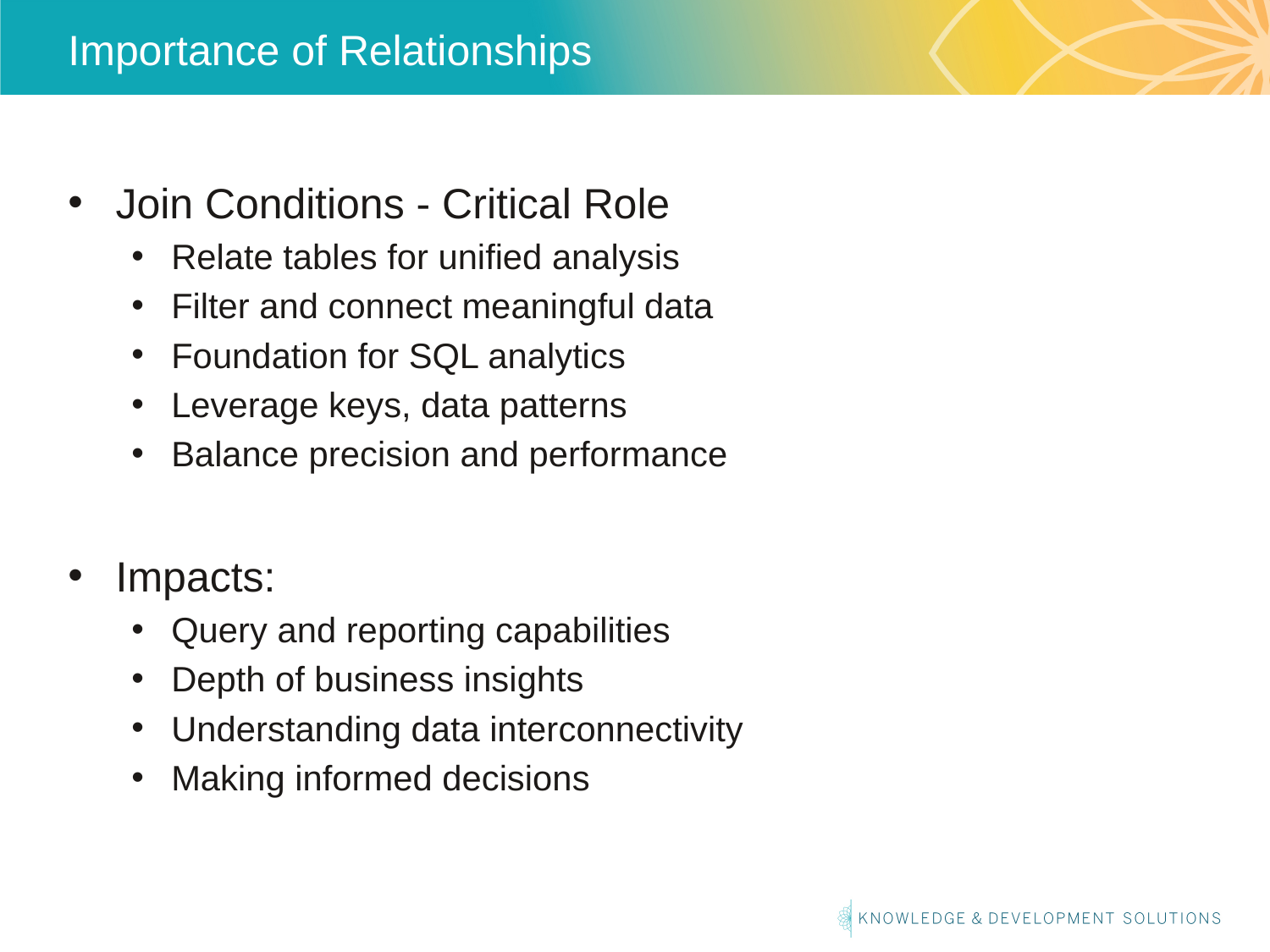

# Importance of Relationships
Join Conditions - Critical Role
Relate tables for unified analysis
Filter and connect meaningful data
Foundation for SQL analytics
Leverage keys, data patterns
Balance precision and performance

Impacts:
Query and reporting capabilities
Depth of business insights
Understanding data interconnectivity
Making informed decisions